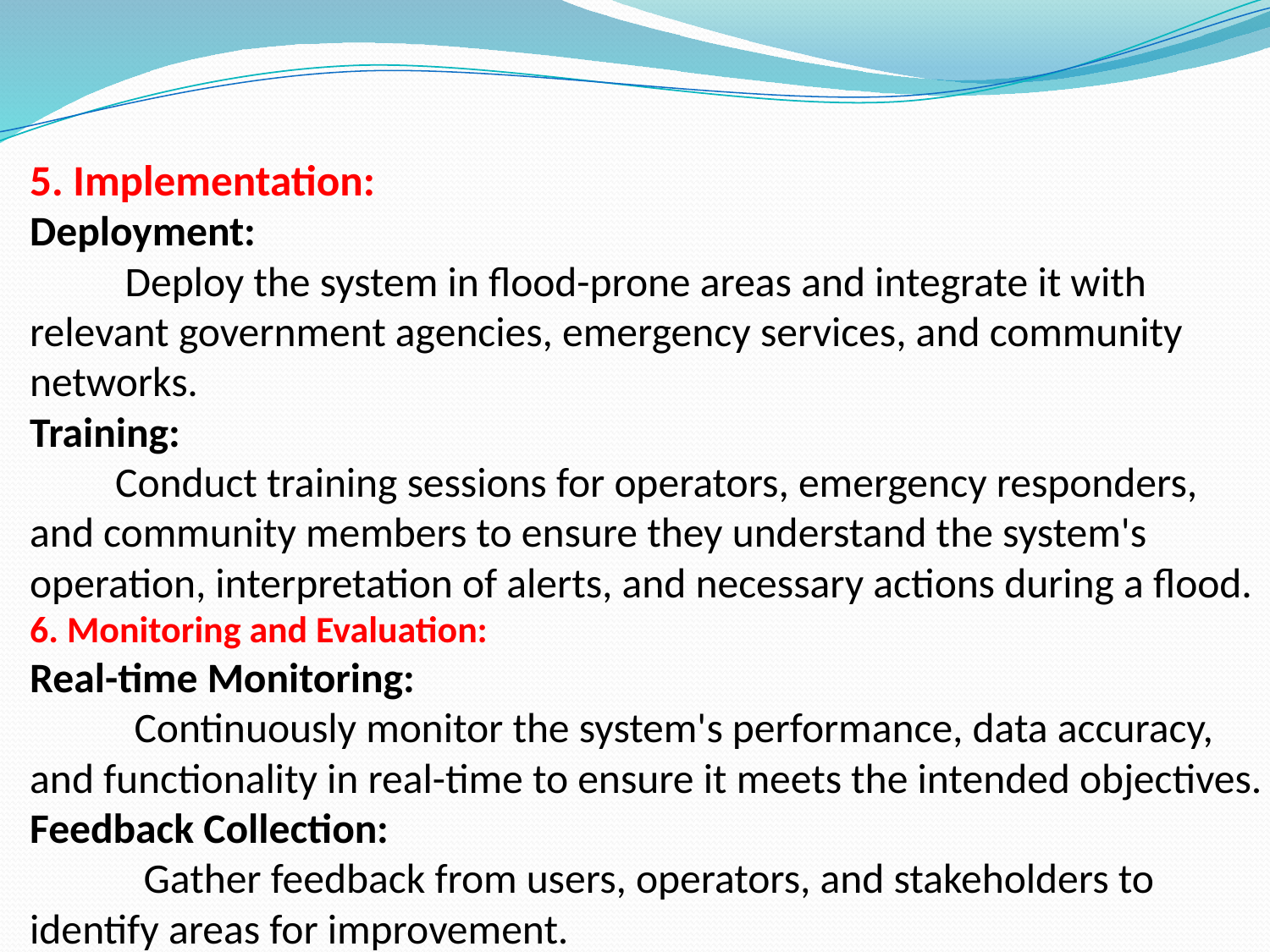

# 5. Implementation: Deployment: Deploy the system in flood-prone areas and integrate it with relevant government agencies, emergency services, and community networks. Training: Conduct training sessions for operators, emergency responders, and community members to ensure they understand the system's operation, interpretation of alerts, and necessary actions during a flood. 6. Monitoring and Evaluation: Real-time Monitoring: Continuously monitor the system's performance, data accuracy, and functionality in real-time to ensure it meets the intended objectives. Feedback Collection: Gather feedback from users, operators, and stakeholders to identify areas for improvement.